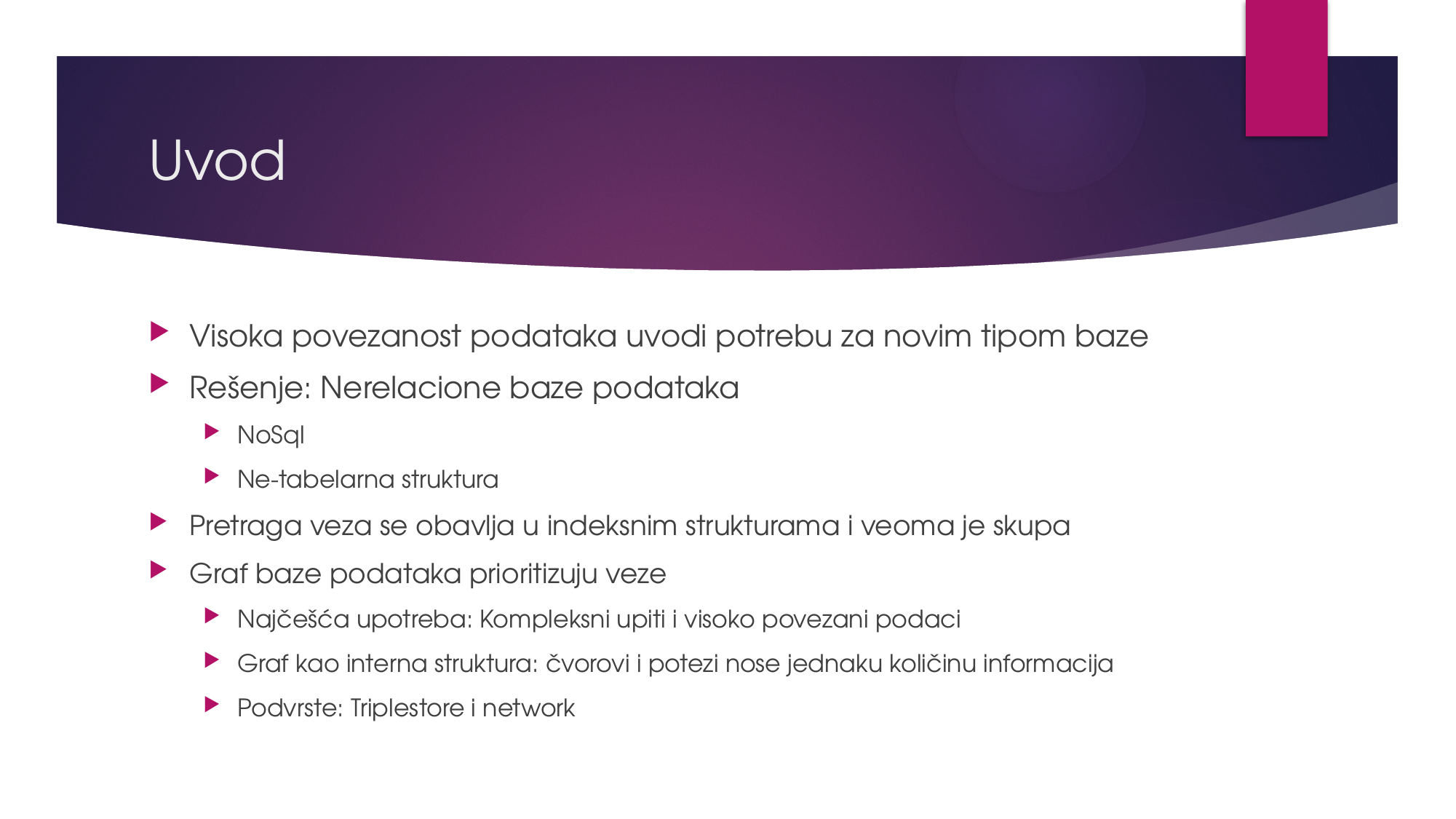

# Uvod
Visoka povezanost podataka uvodi potrebu za novim tipom baze
Rešenje: Nerelacione baze podataka
NoSql
Ne-tabelarna struktura
Pretraga veza se obavlja u indeksnim strukturama i veoma je skupa
Graf baze podataka prioritizuju veze
Najčešća upotreba: Kompleksni upiti i visoko povezani podaci
Graf kao interna struktura: čvorovi i potezi nose jednaku količinu informacija
Podvrste: Triplestore i network